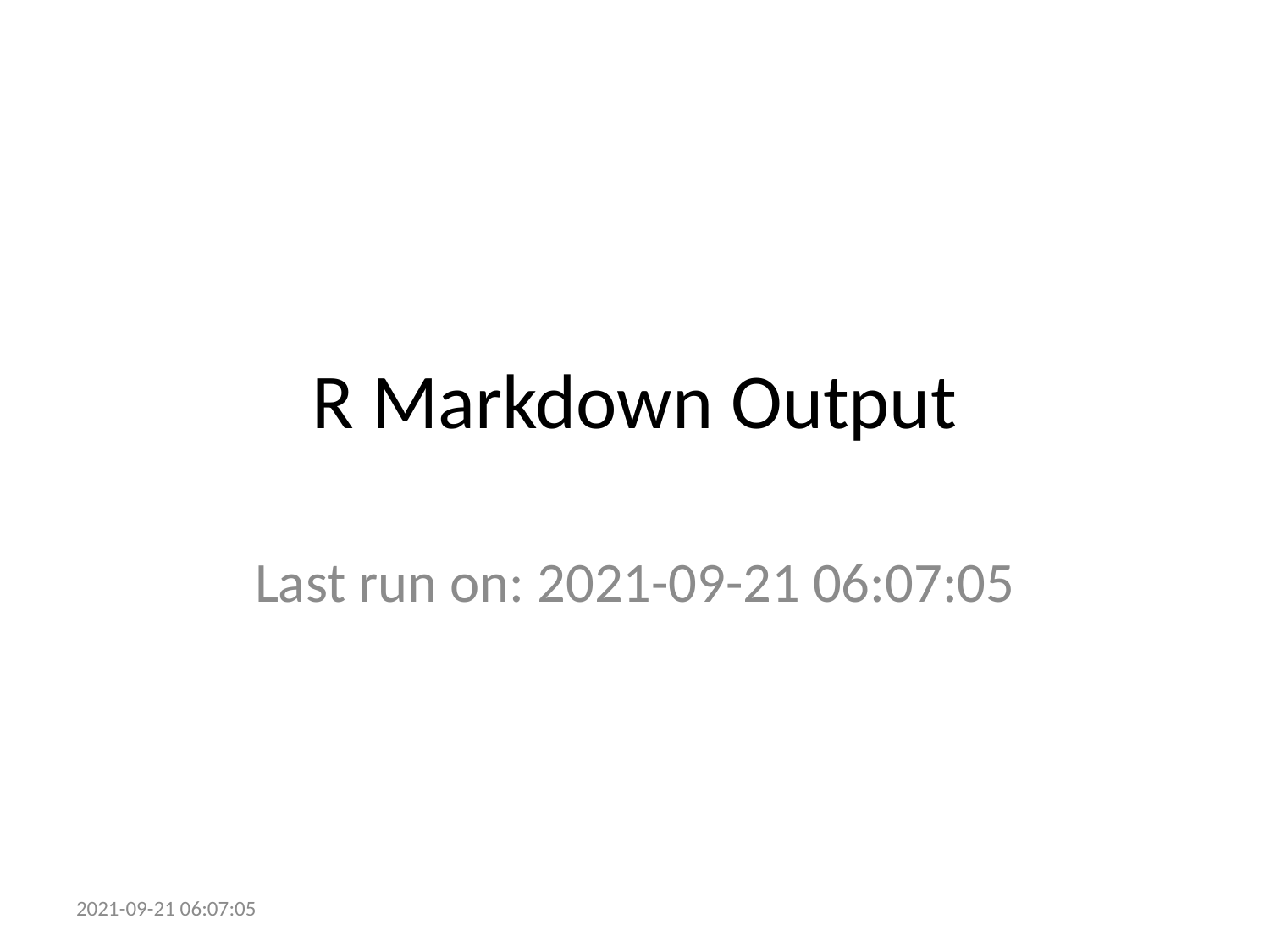

# R Markdown Output
Last run on: 2021-09-21 06:07:05
2021-09-21 06:07:05